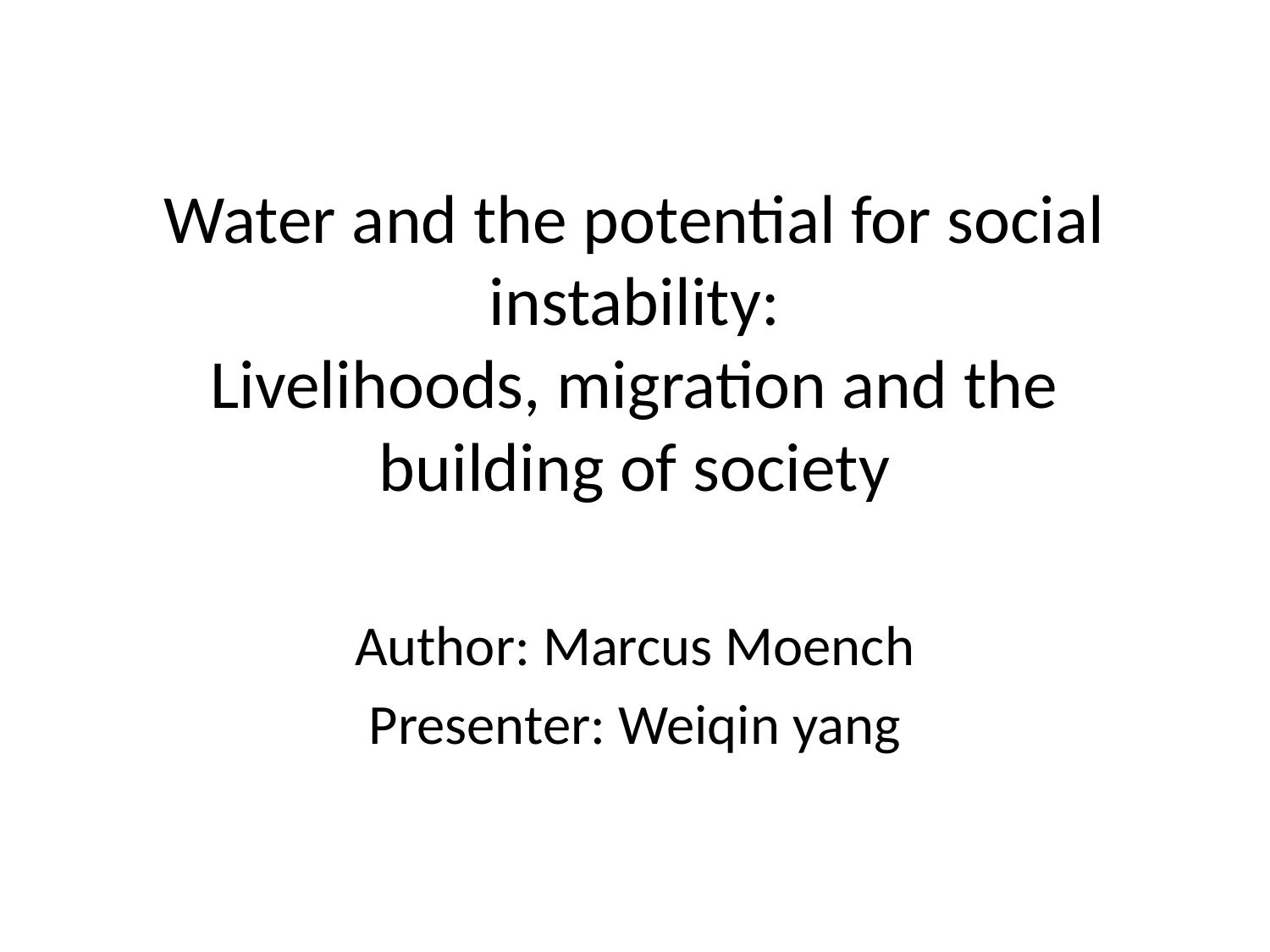

# Water and the potential for social instability: Livelihoods, migration and the building of society
Author: Marcus Moench
Presenter: Weiqin yang